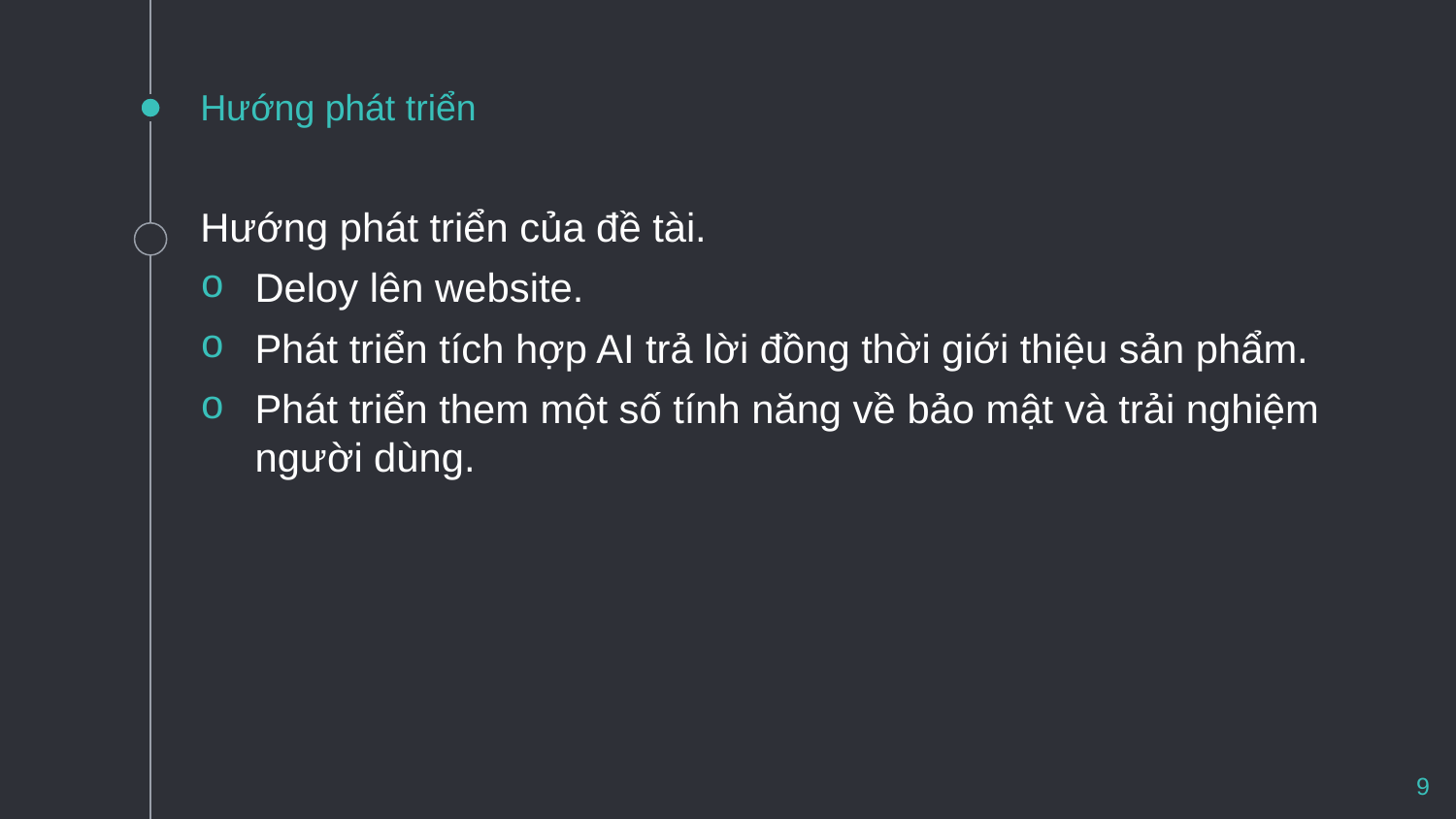

# Hướng phát triển
Hướng phát triển của đề tài.
Deloy lên website.
Phát triển tích hợp AI trả lời đồng thời giới thiệu sản phẩm.
Phát triển them một số tính năng về bảo mật và trải nghiệm người dùng.

9